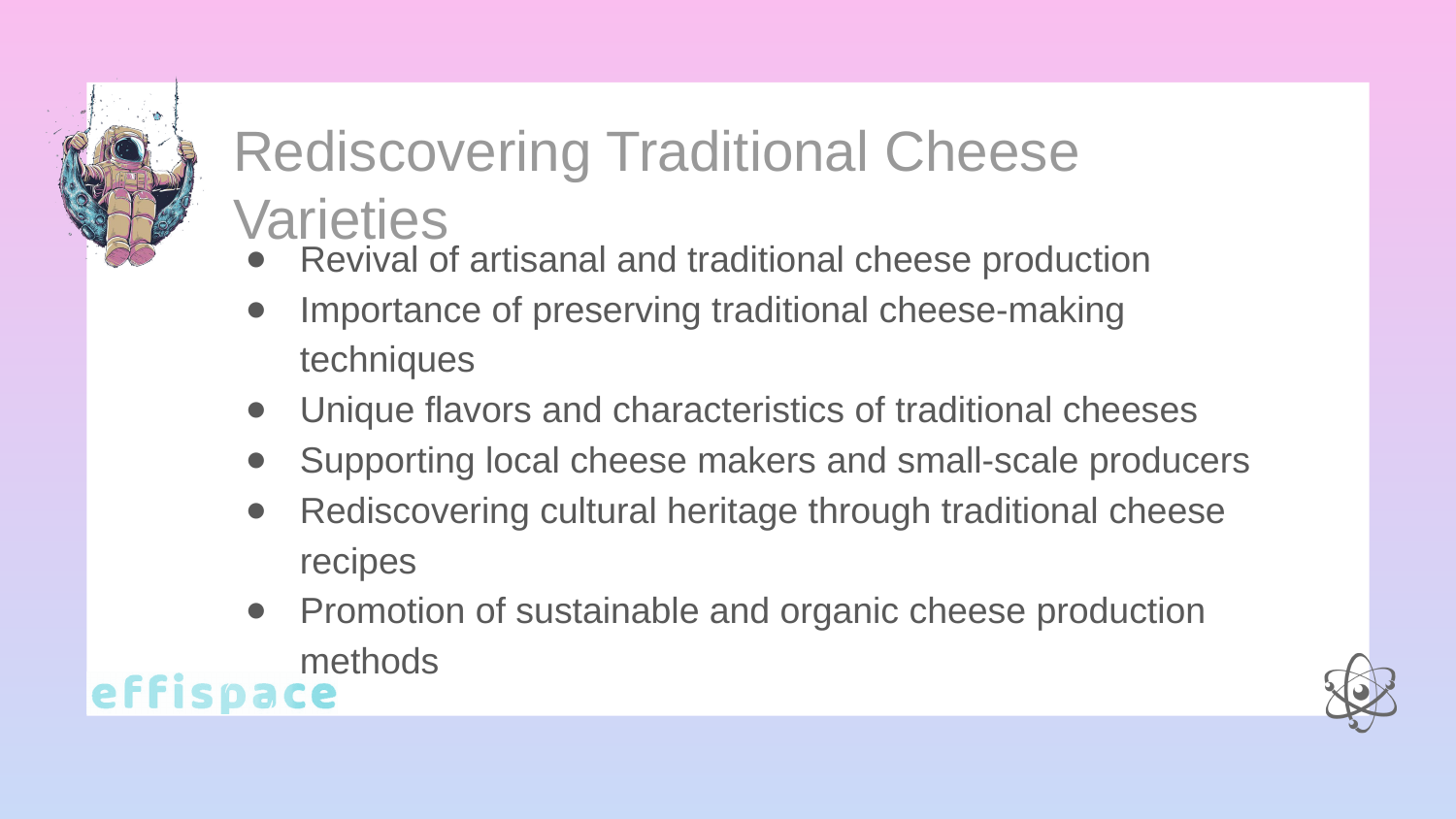

# Rediscovering Traditional Cheese Varieties
Revival of artisanal and traditional cheese production
Importance of preserving traditional cheese-making techniques
Unique flavors and characteristics of traditional cheeses
Supporting local cheese makers and small-scale producers
Rediscovering cultural heritage through traditional cheese recipes
Promotion of sustainable and organic cheese production methods